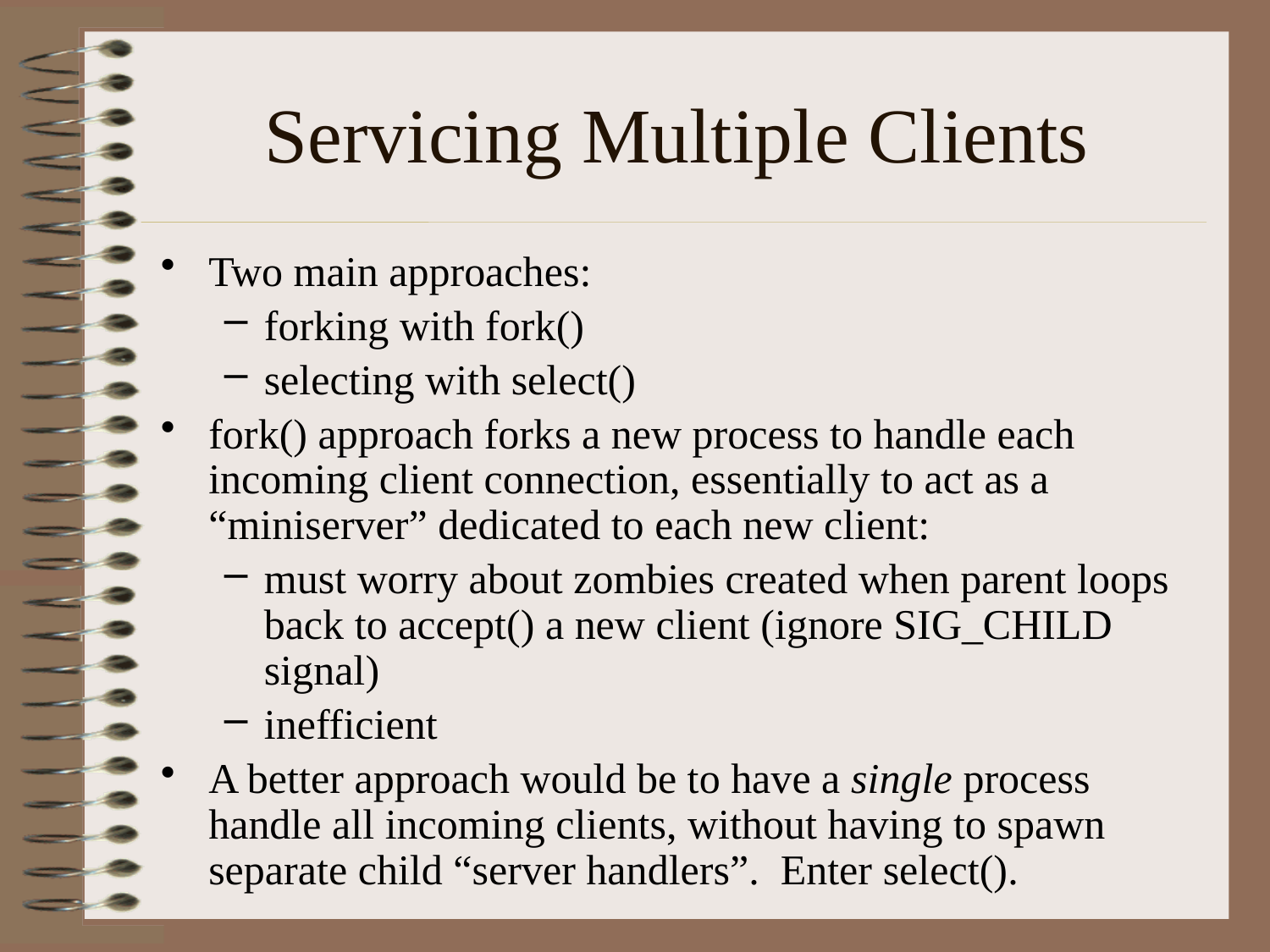

# Servicing Multiple Clients
Two main approaches:
forking with fork()
selecting with select()
fork() approach forks a new process to handle each incoming client connection, essentially to act as a “miniserver” dedicated to each new client:
must worry about zombies created when parent loops back to accept() a new client (ignore SIG_CHILD signal)
inefficient
A better approach would be to have a single process handle all incoming clients, without having to spawn separate child “server handlers”.  Enter select().